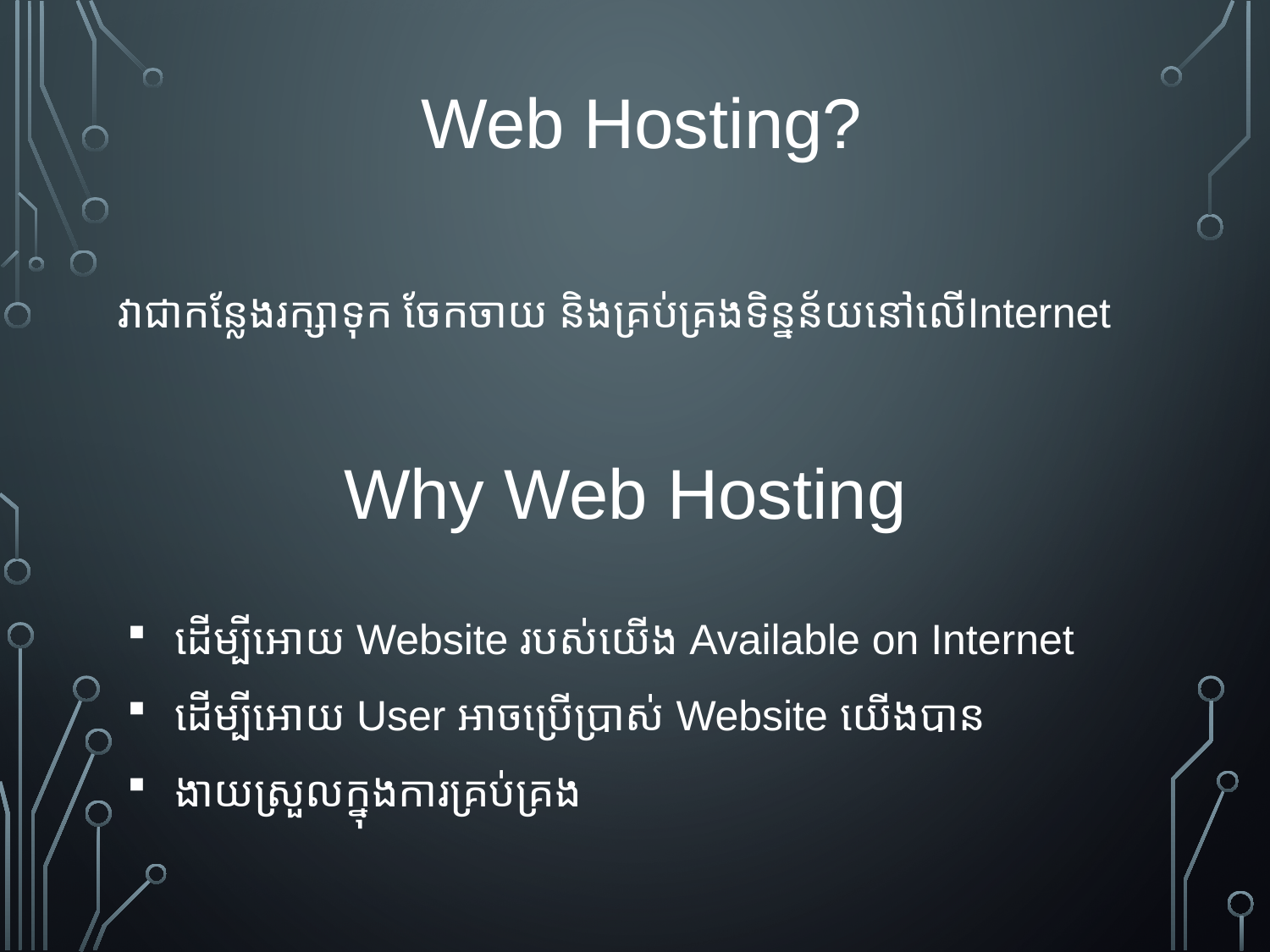

Web Hosting?
វា​ជា​កន្លែង​រក្សា​ទុក​​​ ចែក​ចាយ​ និង​គ្រប់​គ្រង​ទិន្នន័យ​នៅ​លើ​Internet
Why Web Hosting
ដើម្បី​អោយ​ Website របស់​យើង​ Available on Internet
ដើម្បី​អោយ​ User អាច​​ប្រើ​ប្រាស់​ Website យើង​បាន
ងាយ​ស្រួល​ក្នុង​ការ​គ្រប់​គ្រង​​​